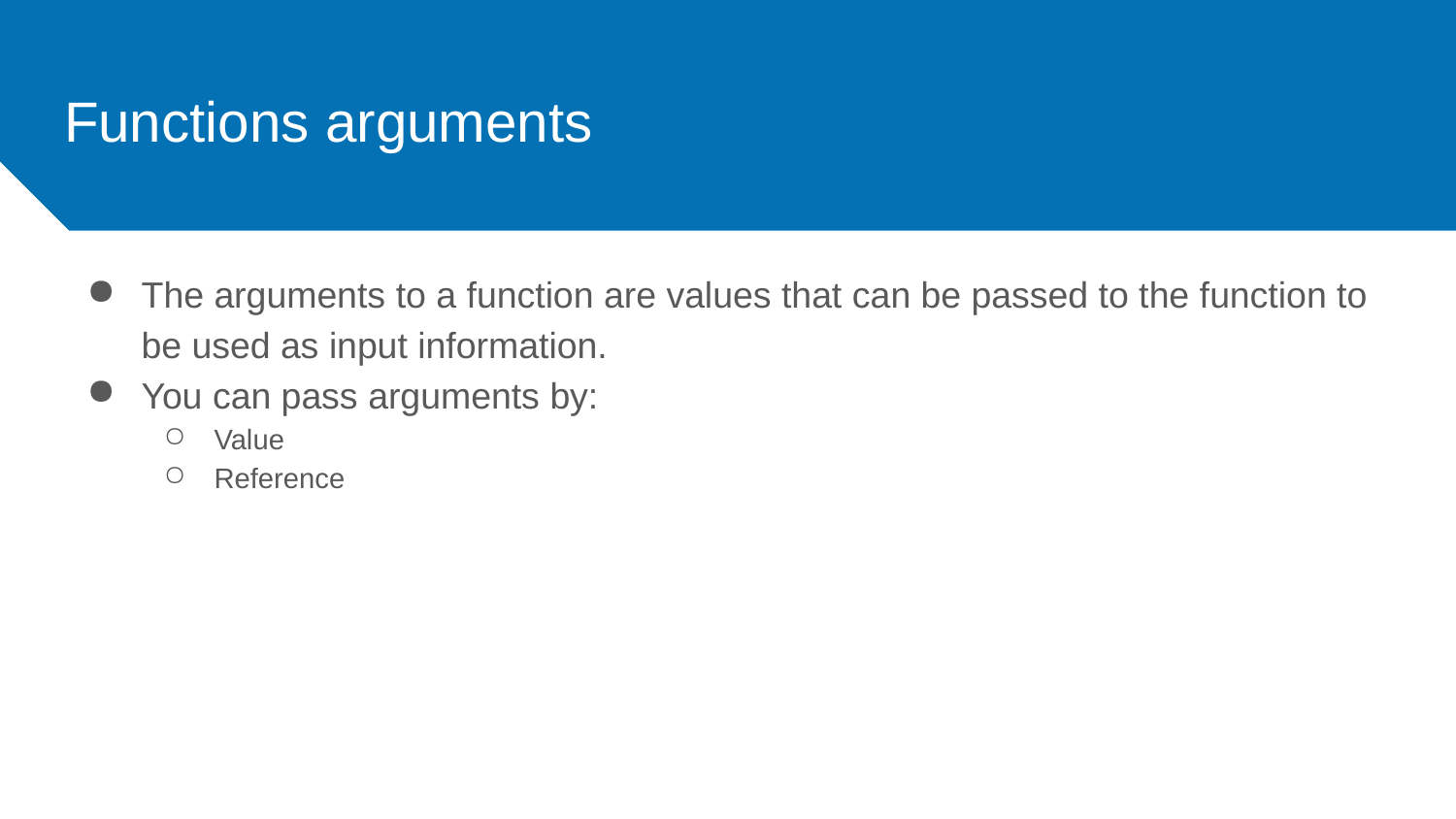

# Functions arguments
The arguments to a function are values that can be passed to the function to be used as input information.
You can pass arguments by:
Value
Reference